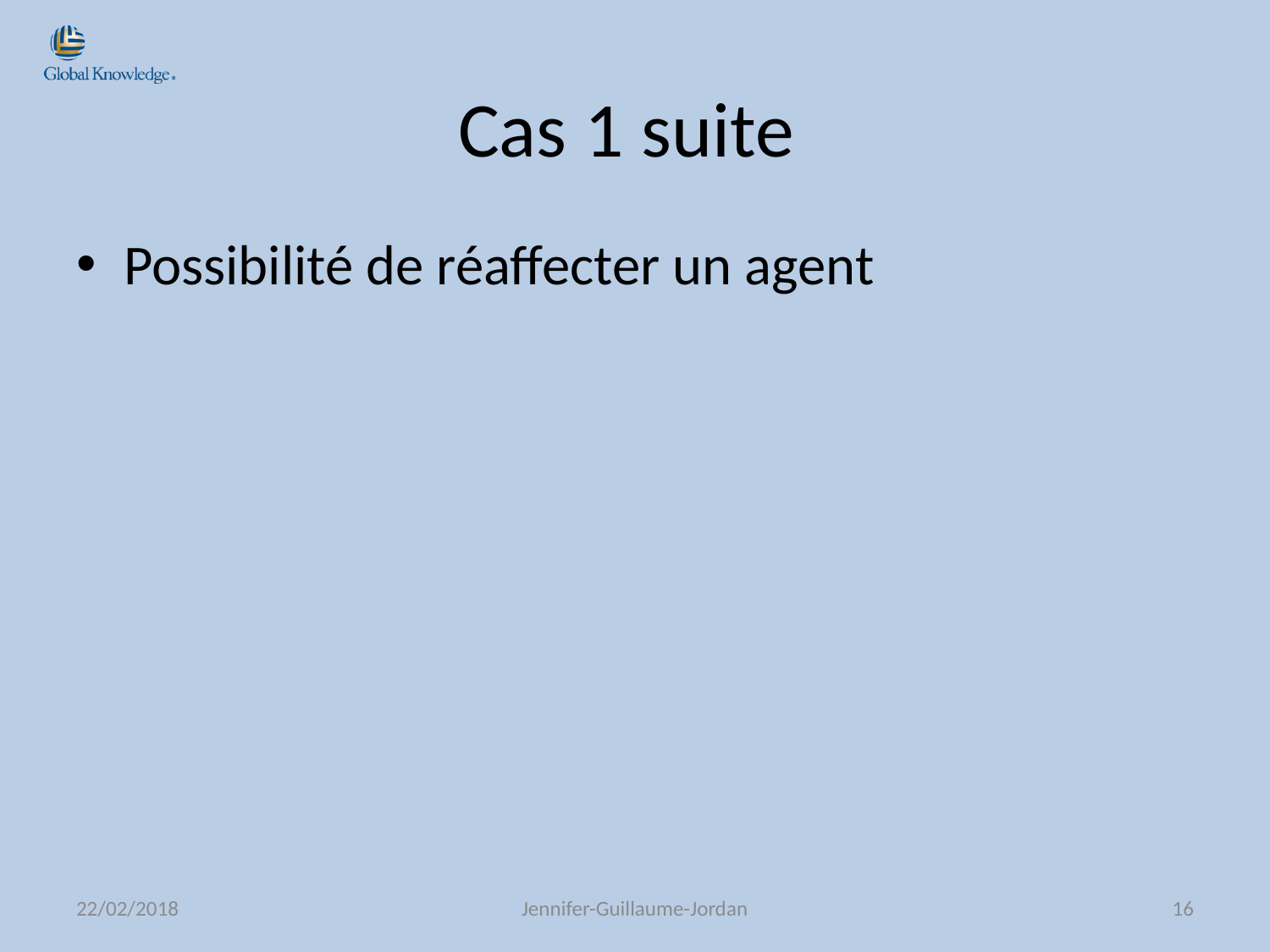

# Cas 1 suite
Possibilité de réaffecter un agent
22/02/2018
Jennifer-Guillaume-Jordan
16